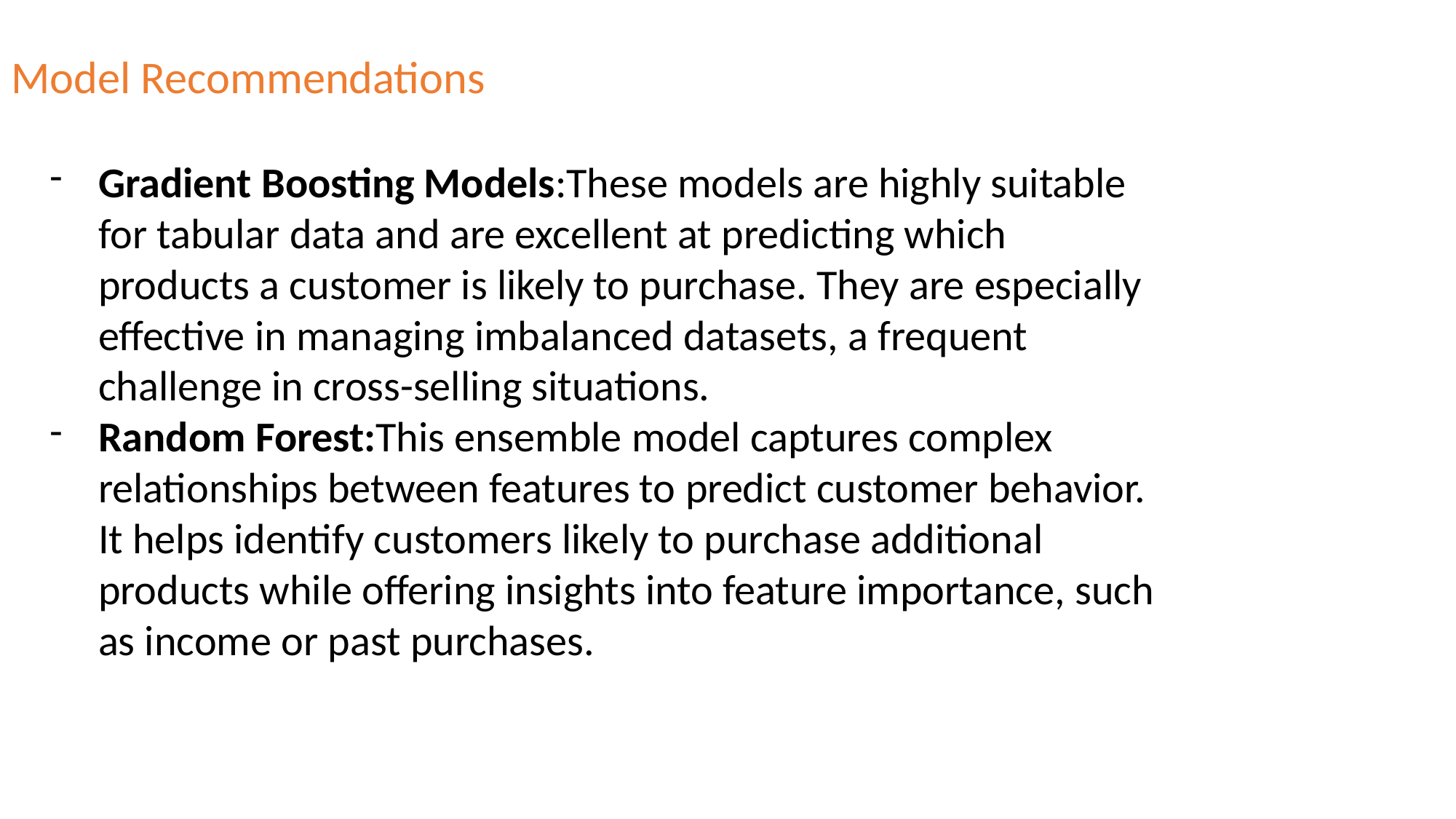

# Model Recommendations
Gradient Boosting Models:These models are highly suitable for tabular data and are excellent at predicting which products a customer is likely to purchase. They are especially effective in managing imbalanced datasets, a frequent challenge in cross-selling situations.
Random Forest:This ensemble model captures complex relationships between features to predict customer behavior. It helps identify customers likely to purchase additional products while offering insights into feature importance, such as income or past purchases.